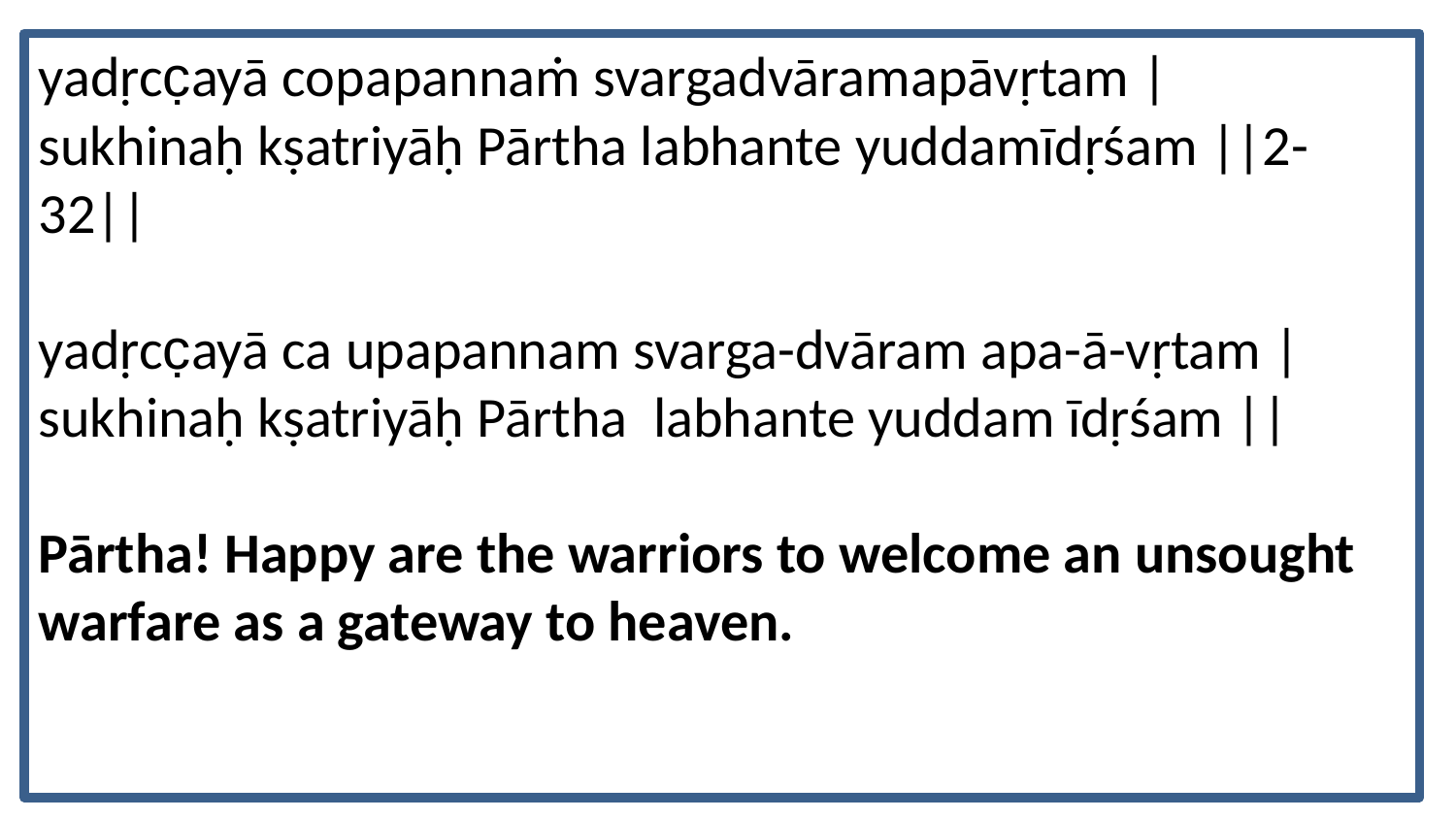

yadṛcc̣ayā copapannaṁ svargadvāramapāvṛtam |
sukhinaḥ kṣatriyāḥ Pārtha labhante yuddamīdṛśam ||2-32||

yadṛcc̣ayā ca upapannam svarga-dvāram apa-ā-vṛtam |
sukhinaḥ kṣatriyāḥ Pārtha  labhante yuddam īdṛśam ||

Pārtha! Happy are the warriors to welcome an unsought warfare as a gateway to heaven.